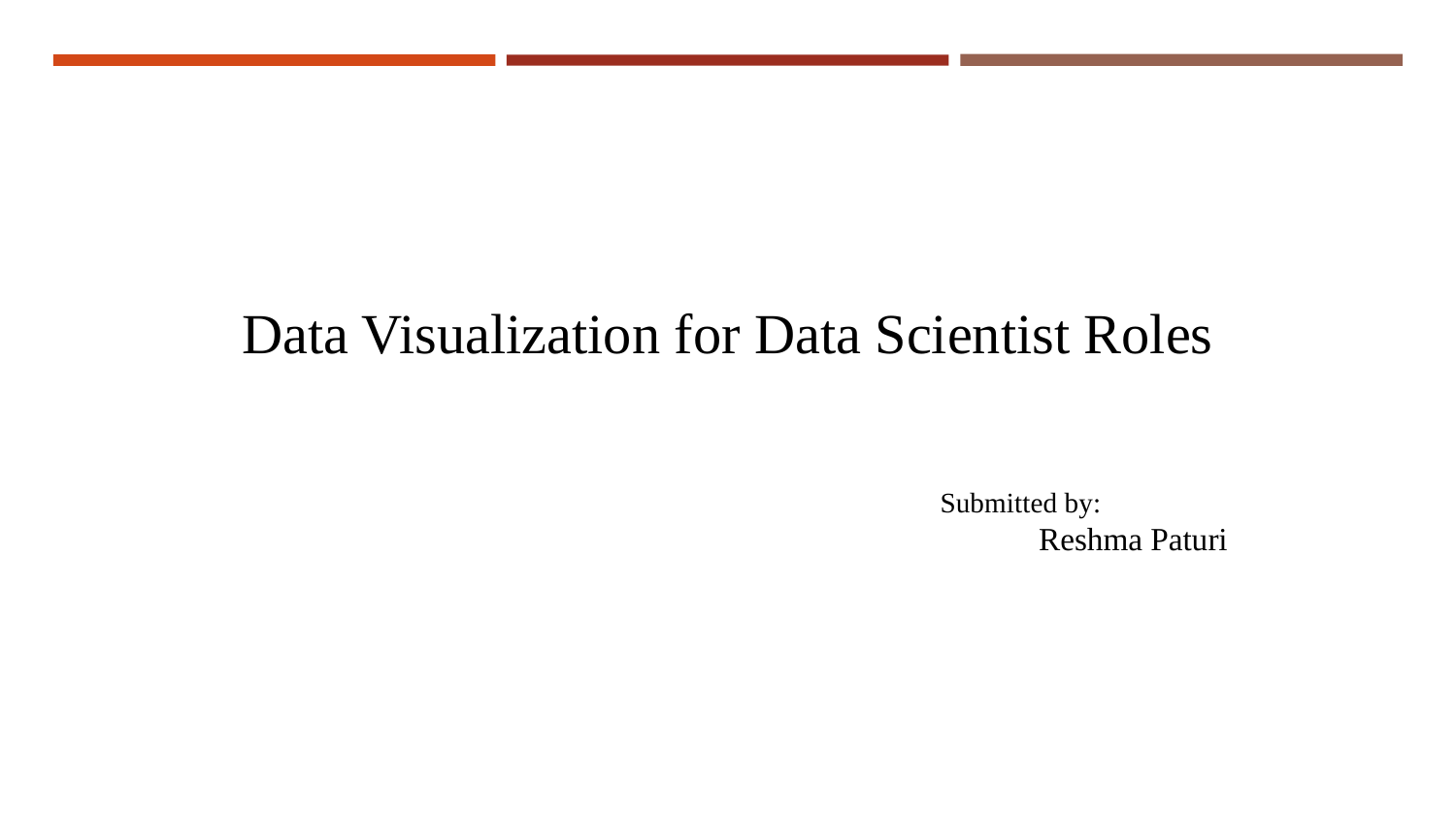

# Data Visualization for Data Scientist Roles
Submitted by:
Reshma Paturi